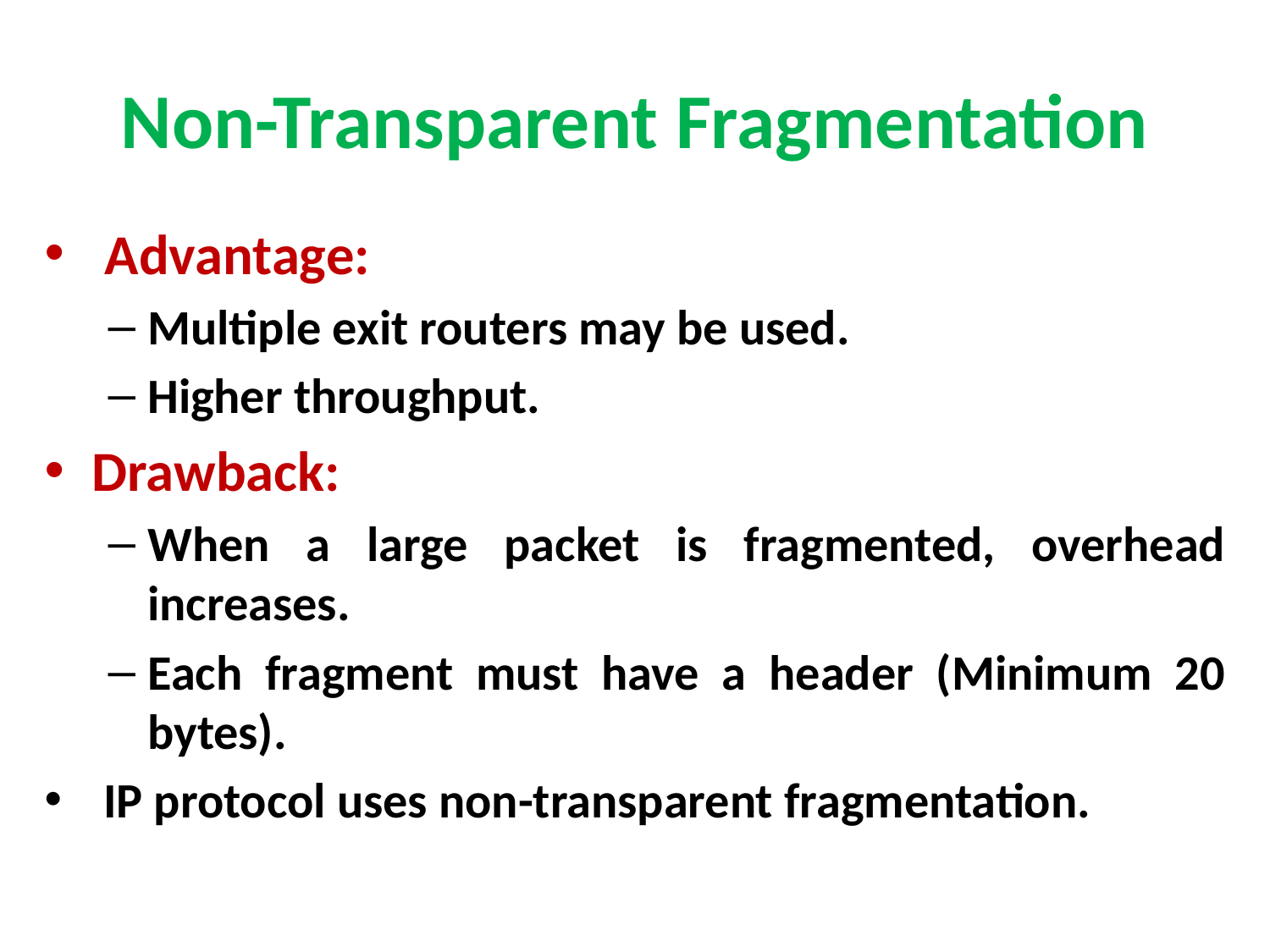

# Non-Transparent Fragmentation
 Advantage:
Multiple exit routers may be used.
Higher throughput.
Drawback:
When a large packet is fragmented, overhead increases.
Each fragment must have a header (Minimum 20 bytes).
 IP protocol uses non-transparent fragmentation.